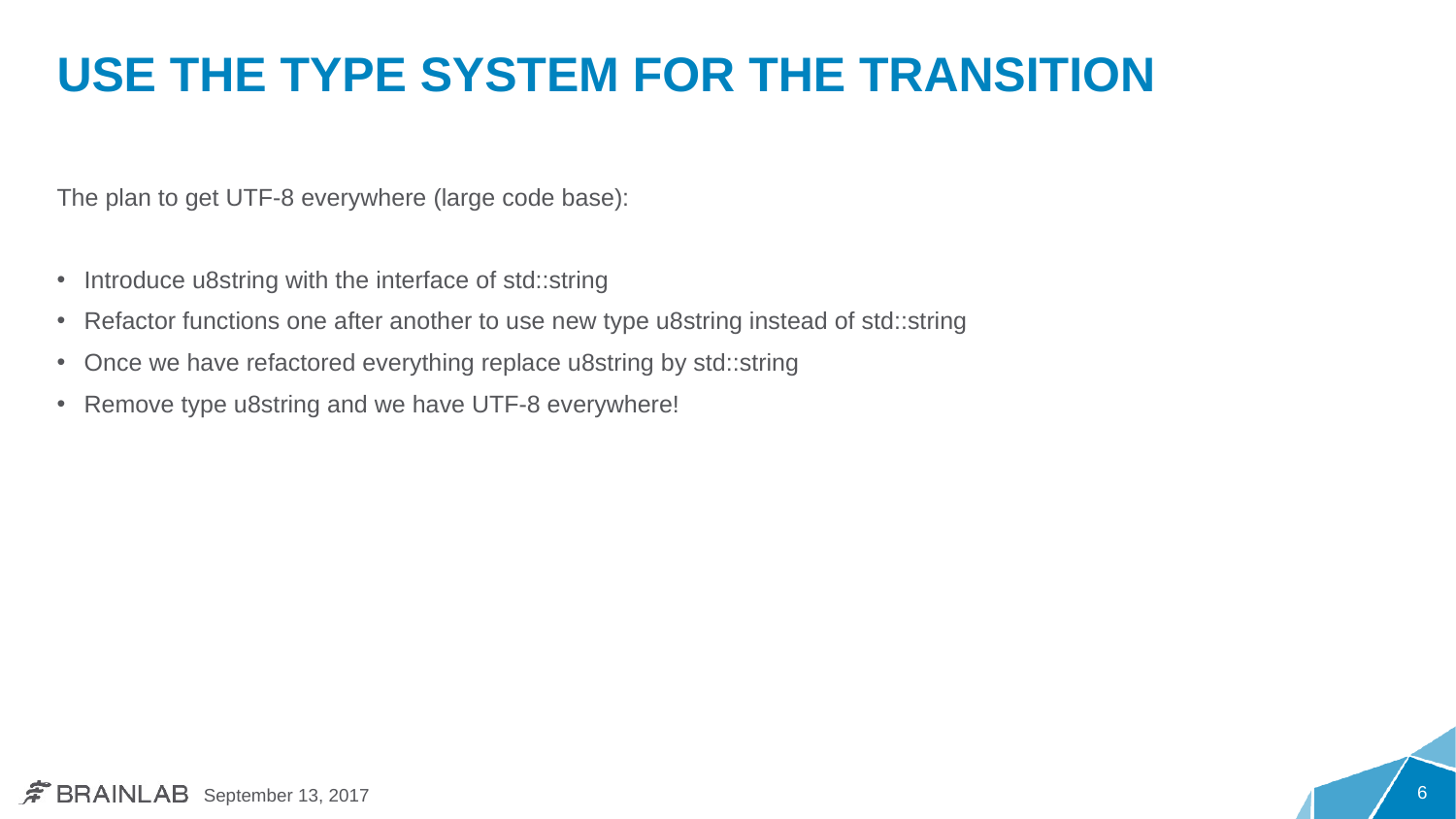

# Use the type system for the transition
The plan to get UTF-8 everywhere (large code base):

Introduce u8string with the interface of std::string
Refactor functions one after another to use new type u8string instead of std::string
Once we have refactored everything replace u8string by std::string
Remove type u8string and we have UTF-8 everywhere!